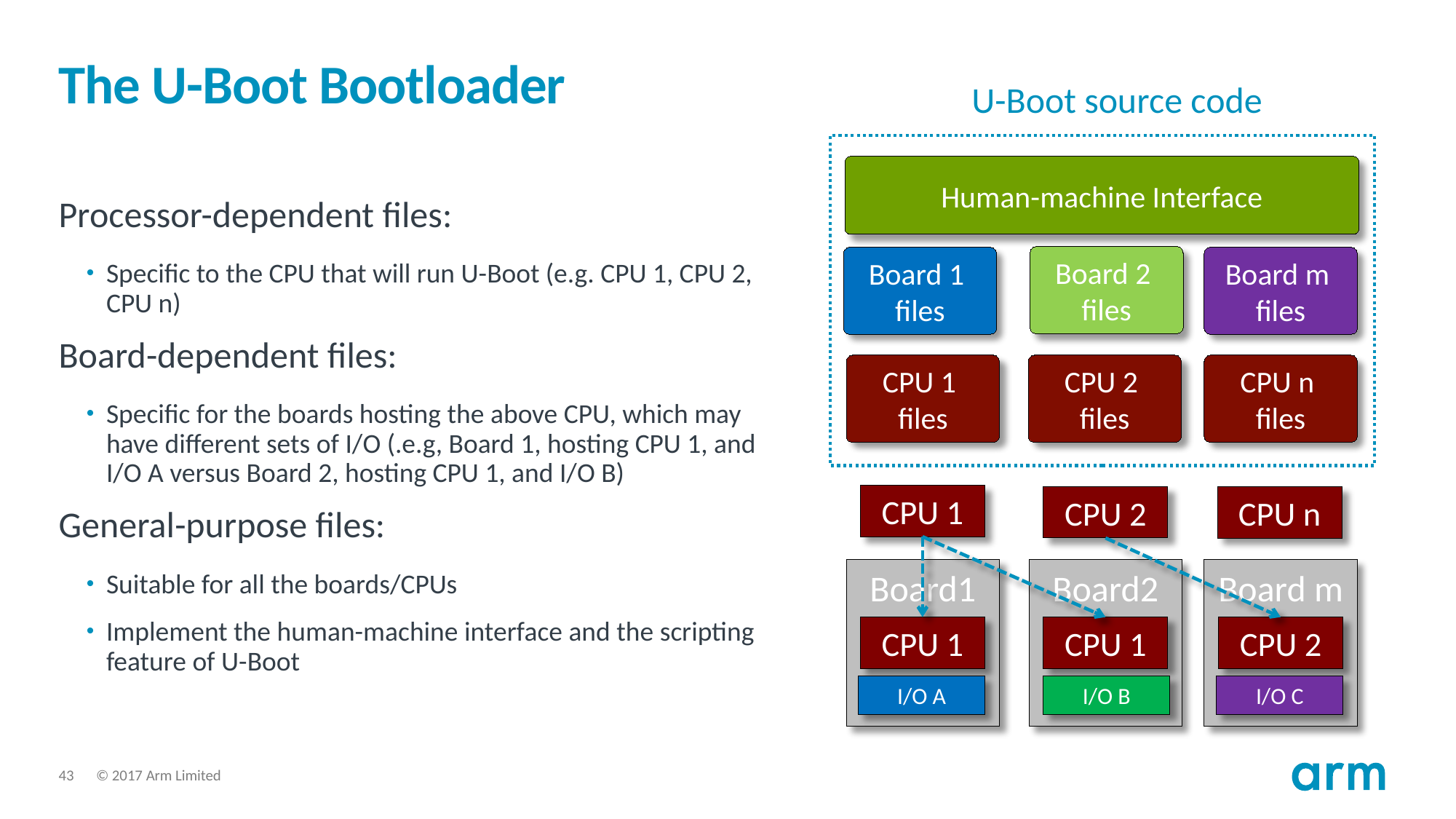

# The U-Boot Bootloader
U-Boot source code

Human-machine Interface
Processor-dependent files:
Specific to the CPU that will run U-Boot (e.g. CPU 1, CPU 2, CPU n)
Board-dependent files:
Specific for the boards hosting the above CPU, which may have different sets of I/O (.e.g, Board 1, hosting CPU 1, and I/O A versus Board 2, hosting CPU 1, and I/O B)
General-purpose files:
Suitable for all the boards/CPUs
Implement the human-machine interface and the scripting feature of U-Boot

Board 2
files
Board 1
files
Board m
files
CPU 1
files
CPU 2
files
CPU n
files
CPU 1
CPU 2
CPU n
Board1
Board2
Board m
CPU 1
CPU 1
CPU 2
I/O A
I/O B
I/O C